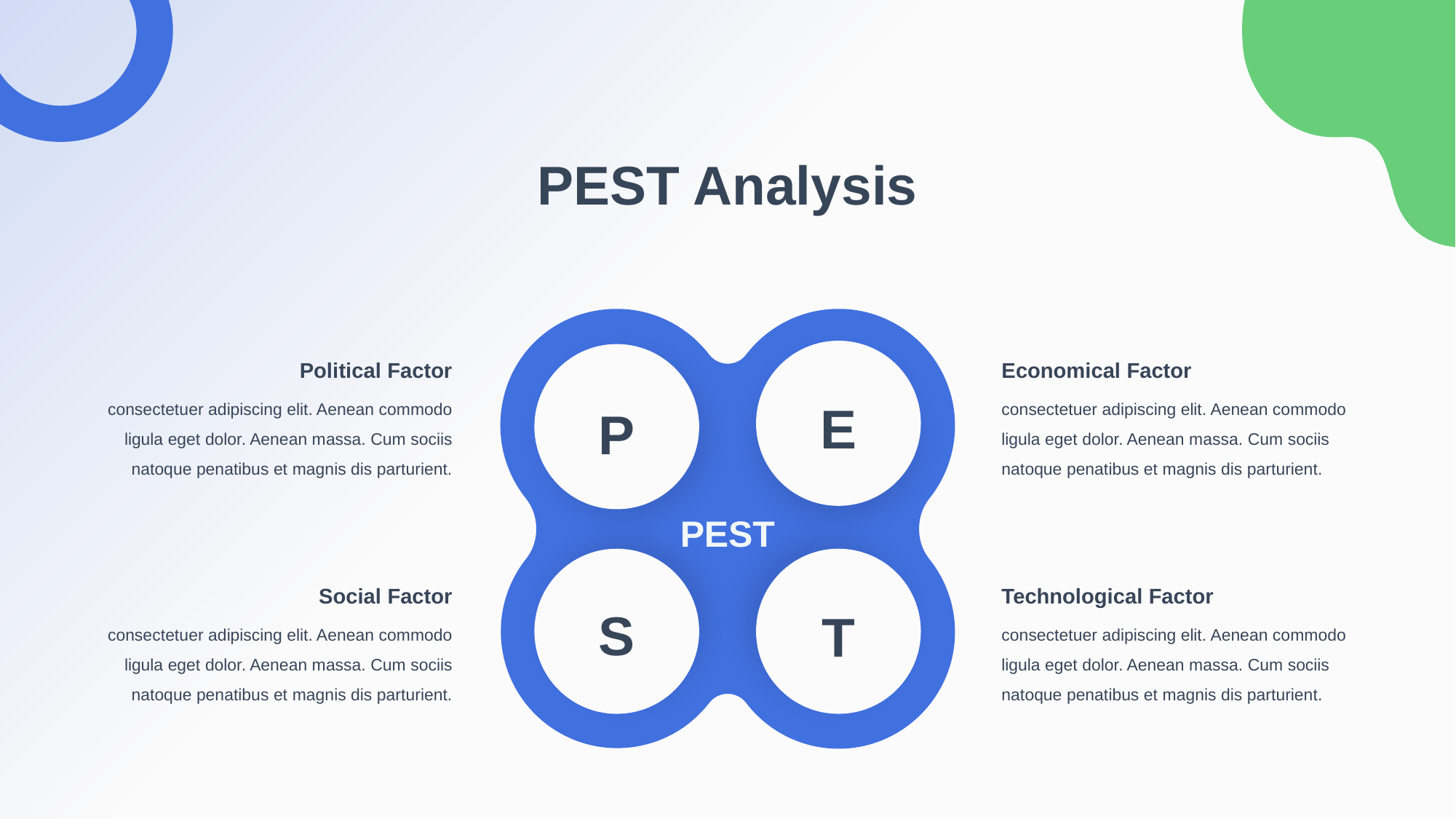

PEST Analysis

Political Factor
consectetuer adipiscing elit. Aenean commodo ligula eget dolor. Aenean massa. Cum sociis natoque penatibus et magnis dis parturient.
Economical Factor
consectetuer adipiscing elit. Aenean commodo ligula eget dolor. Aenean massa. Cum sociis natoque penatibus et magnis dis parturient.
E
P
PEST
Social Factor
consectetuer adipiscing elit. Aenean commodo ligula eget dolor. Aenean massa. Cum sociis natoque penatibus et magnis dis parturient.
Technological Factor
consectetuer adipiscing elit. Aenean commodo ligula eget dolor. Aenean massa. Cum sociis natoque penatibus et magnis dis parturient.
S
T